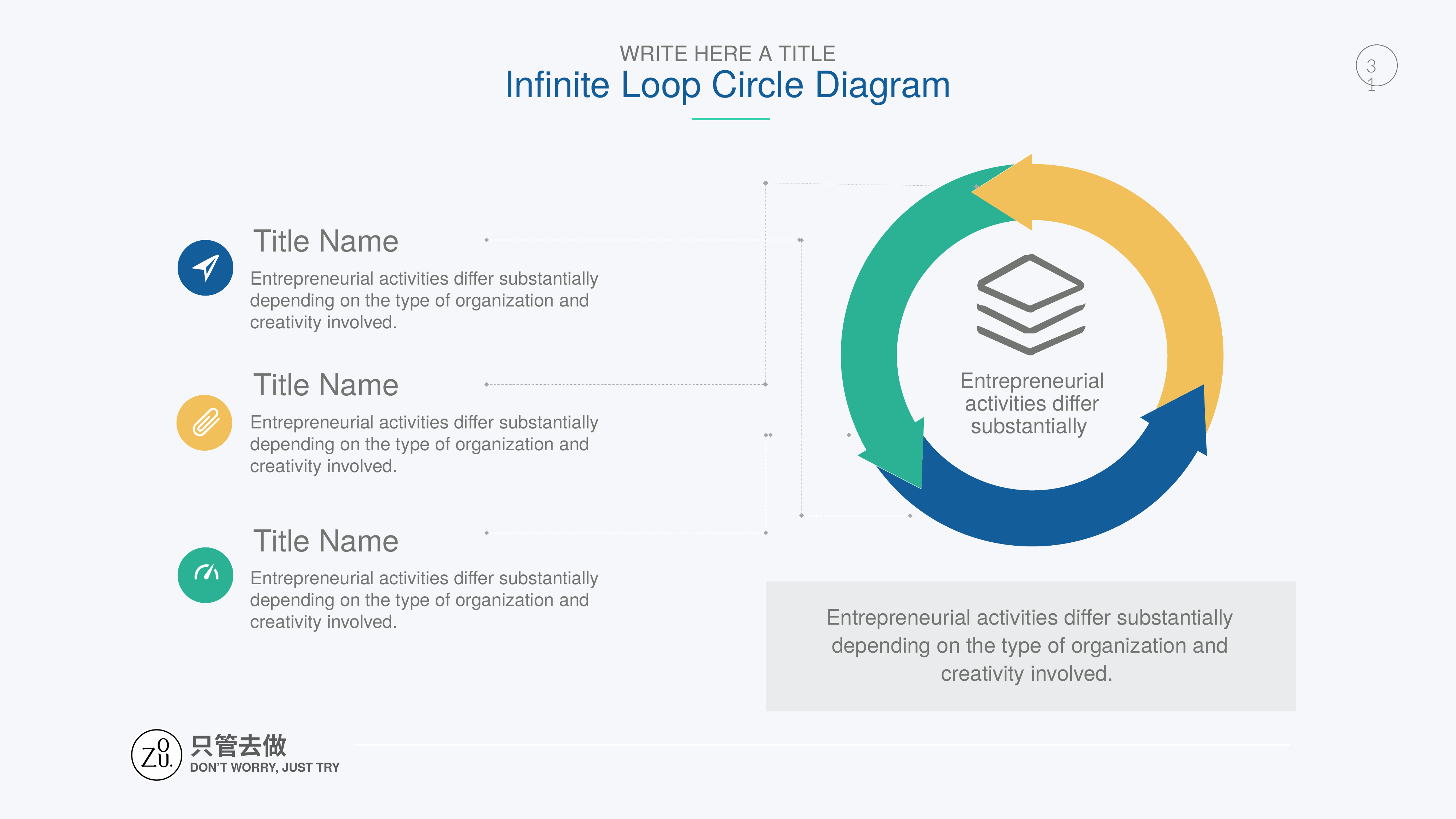

WRITE HERE A TITLE
Infinite Loop Circle Diagram
31

Title Name

Entrepreneurial activities differ substantially depending on the type of organization and creativity involved.
Title Name
Entrepreneurial activities differ substantially

Entrepreneurial activities differ substantially depending on the type of organization and creativity involved.

Title Name

Entrepreneurial activities differ substantially depending on the type of organization and creativity involved.

Entrepreneurial activities differ substantially depending on the type of organization and creativity involved.